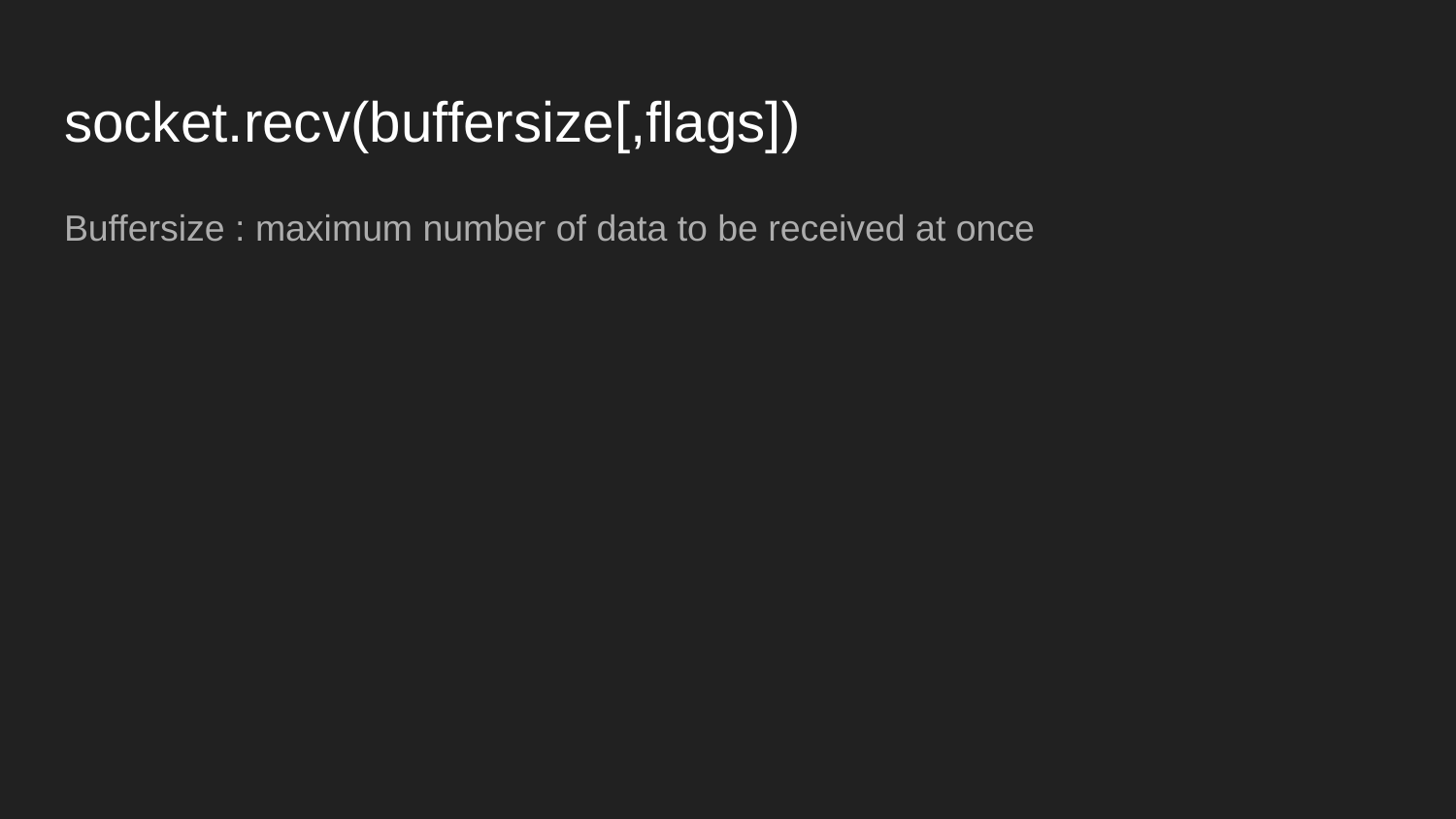

# socket.recv(buffersize[,flags])
Buffersize : maximum number of data to be received at once